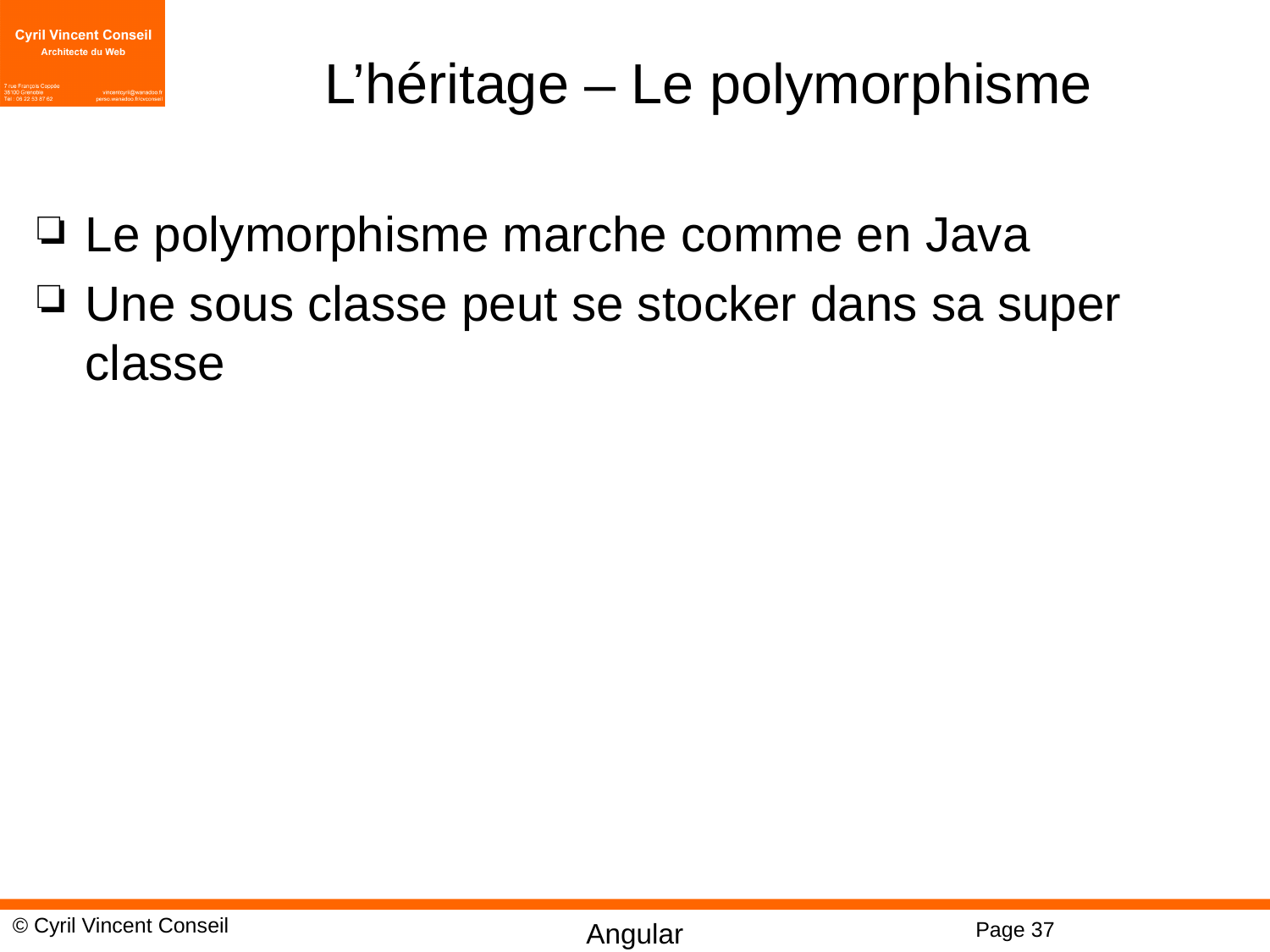

# L’héritage – Le polymorphisme
Le polymorphisme marche comme en Java
Une sous classe peut se stocker dans sa super classe